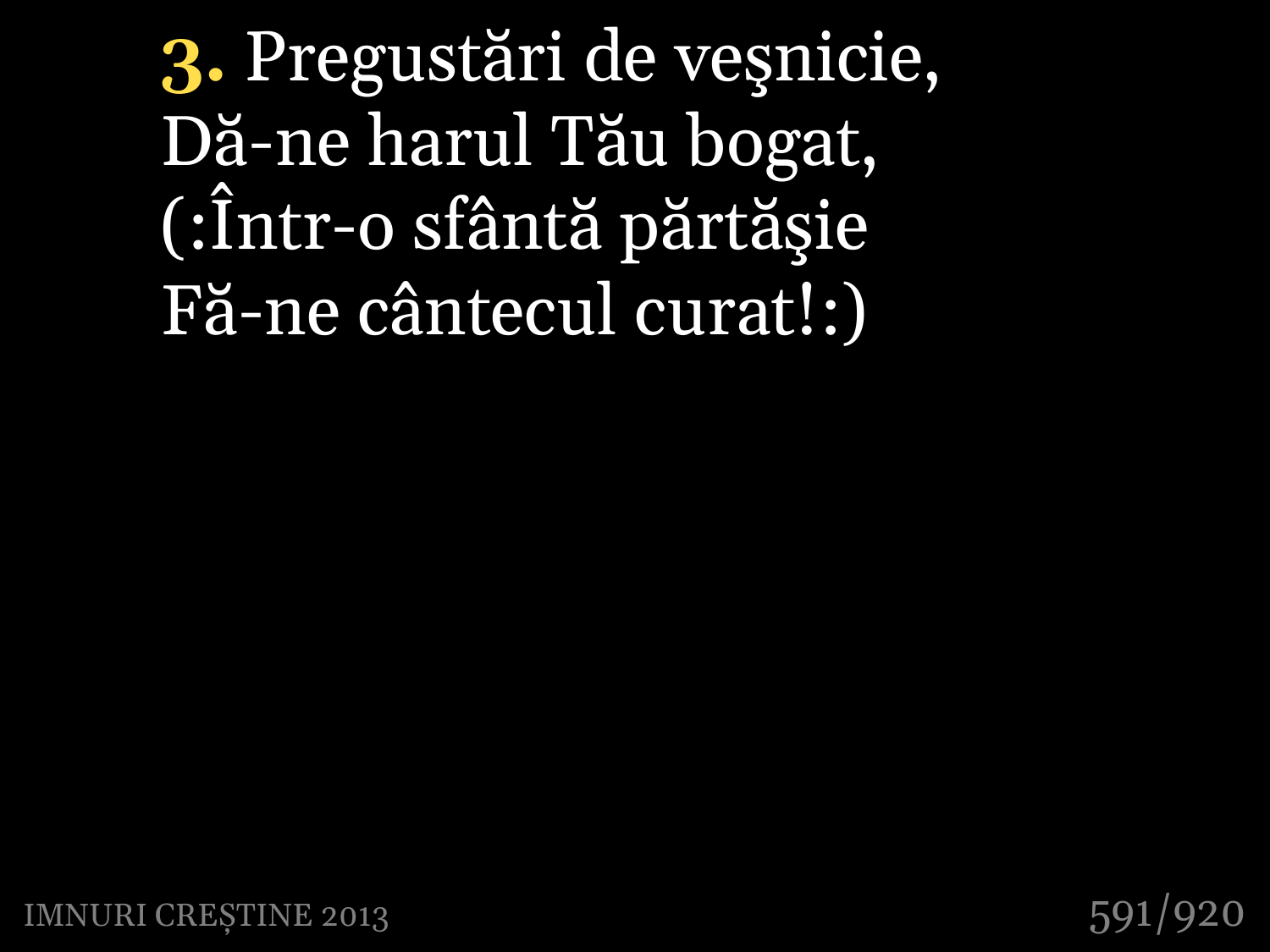

3. Pregustări de veşnicie,
Dă-ne harul Tău bogat,
(:Într-o sfântă părtăşie
Fă-ne cântecul curat!:)
591/920
IMNURI CREȘTINE 2013